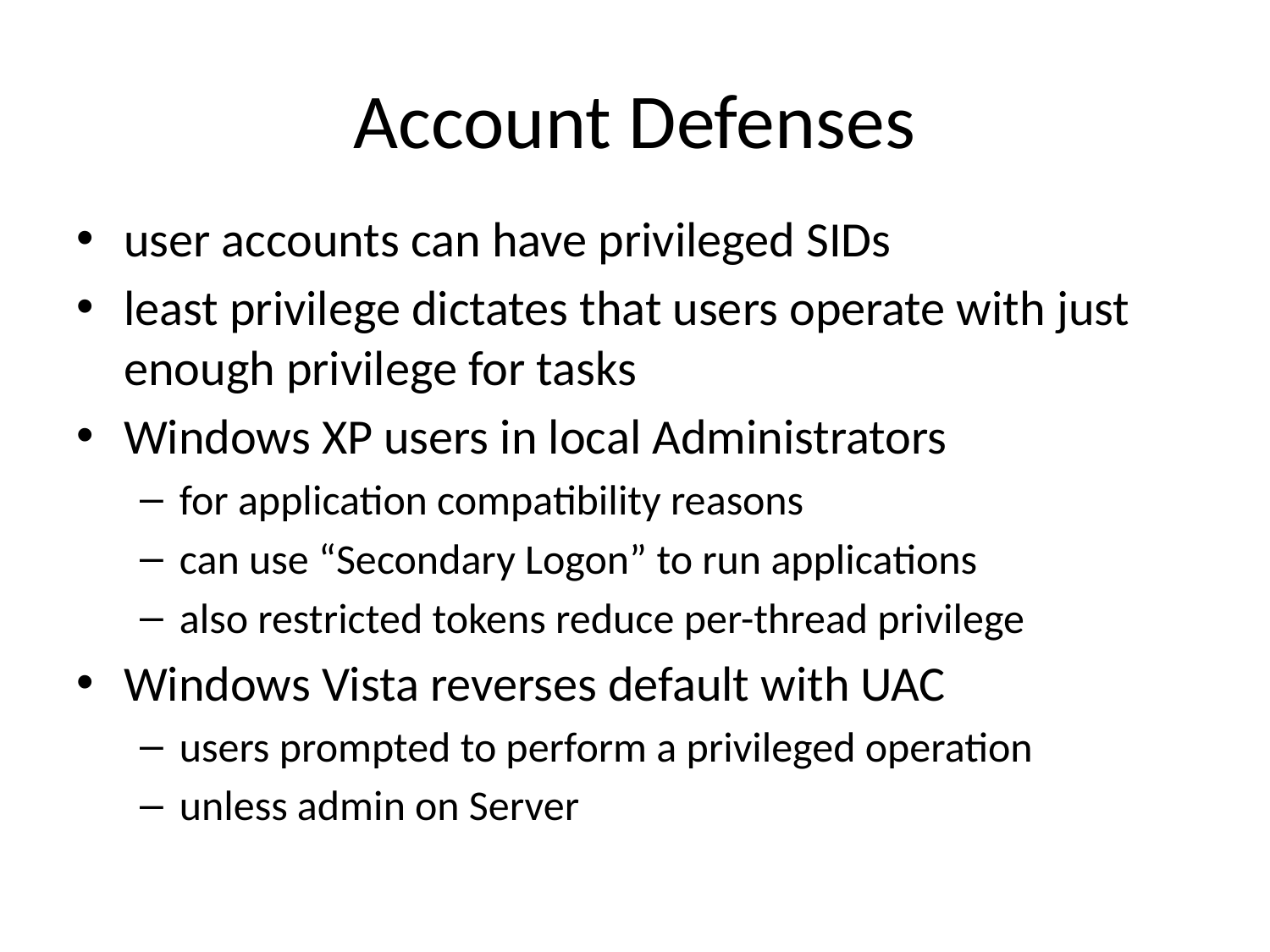

# Account Defenses
user accounts can have privileged SIDs
least privilege dictates that users operate with just enough privilege for tasks
Windows XP users in local Administrators
for application compatibility reasons
can use “Secondary Logon” to run applications
also restricted tokens reduce per-thread privilege
Windows Vista reverses default with UAC
users prompted to perform a privileged operation
unless admin on Server